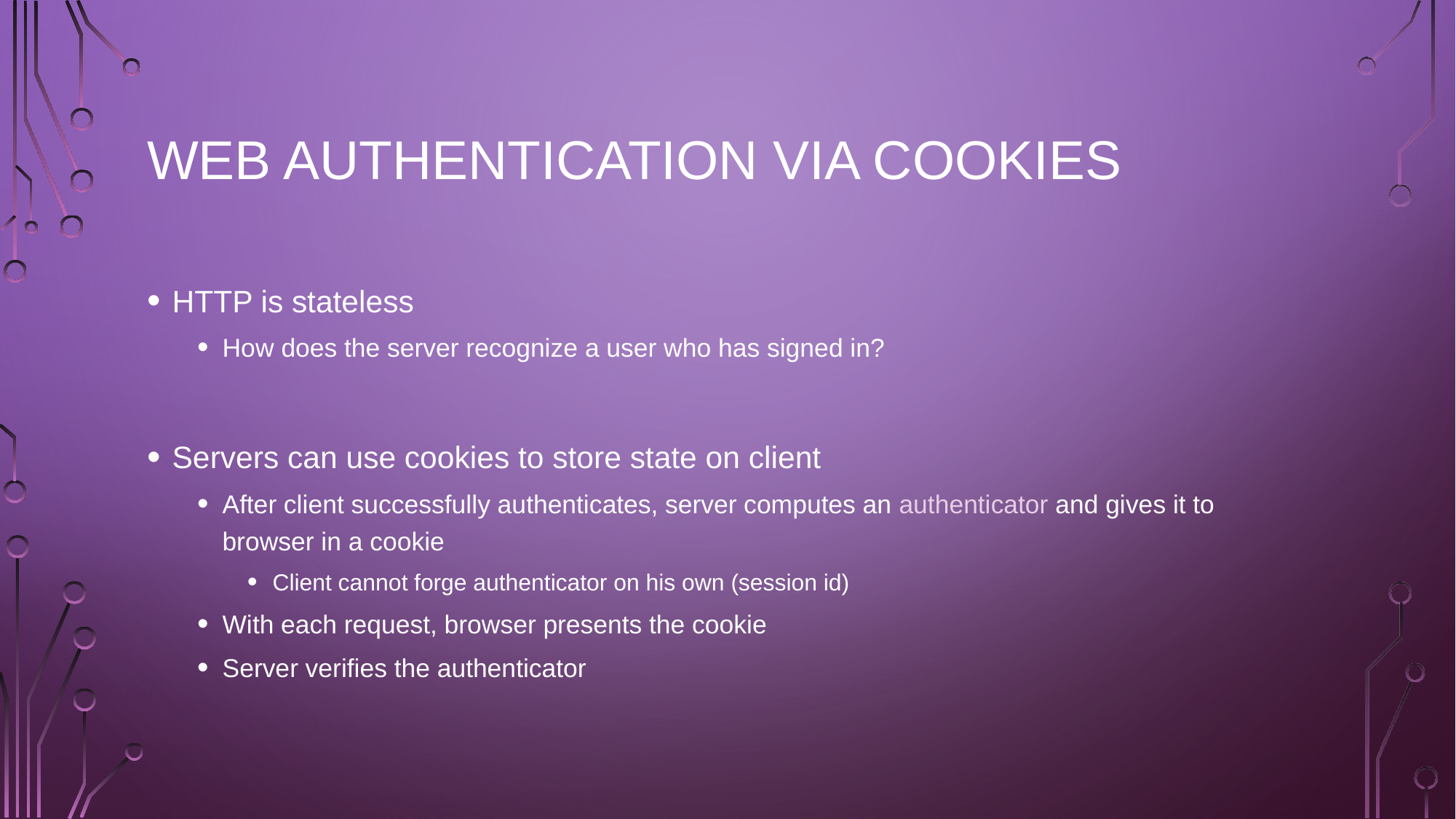

# Web Authentication via Cookies
HTTP is stateless
How does the server recognize a user who has signed in?

Servers can use cookies to store state on client
After client successfully authenticates, server computes an authenticator and gives it to browser in a cookie
Client cannot forge authenticator on his own (session id)
With each request, browser presents the cookie
Server verifies the authenticator